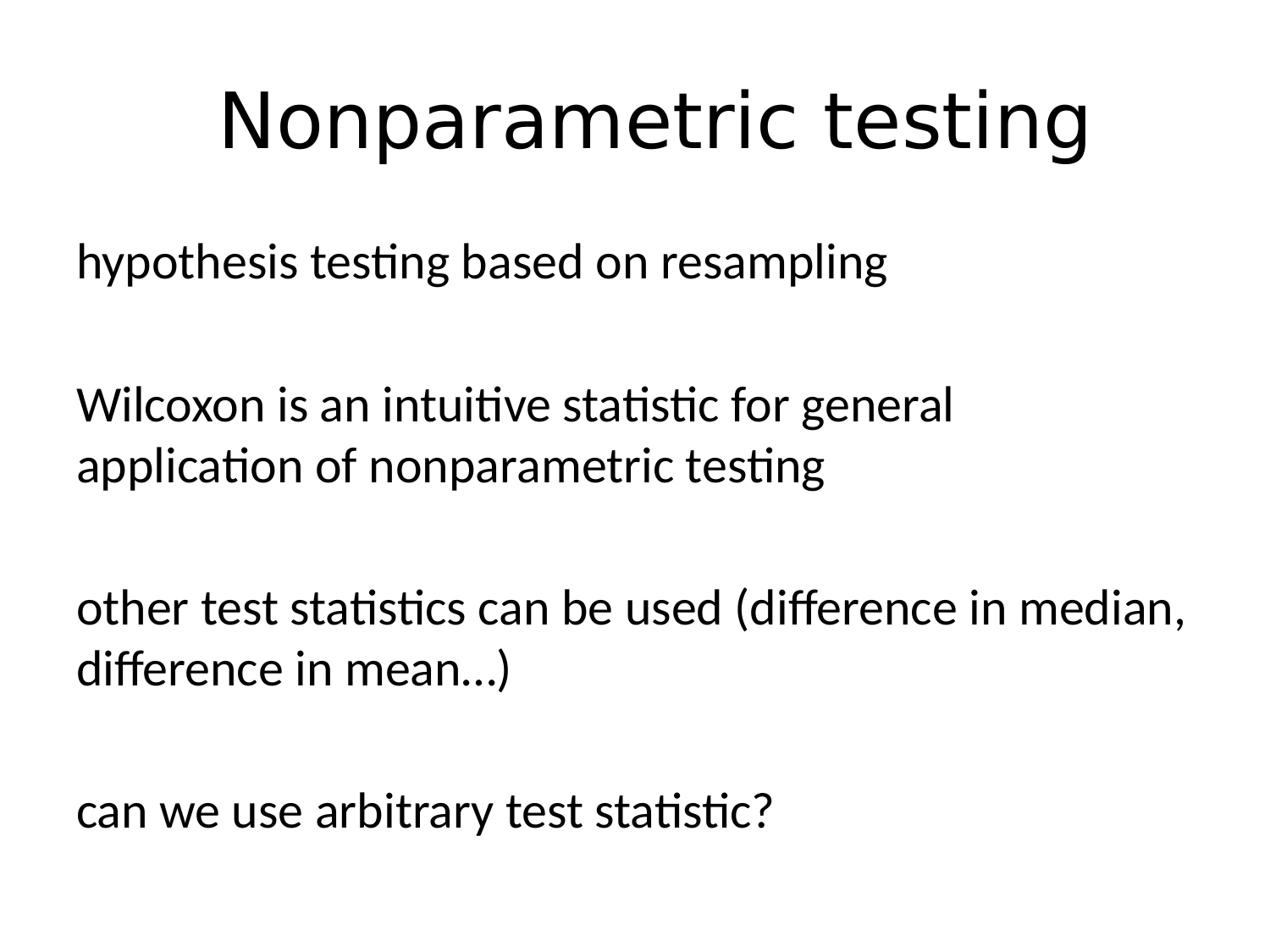

# Nonparametric testing
hypothesis testing based on resampling

Wilcoxon is an intuitive statistic for general application of nonparametric testing

other test statistics can be used (difference in median, difference in mean…)

can we use arbitrary test statistic?